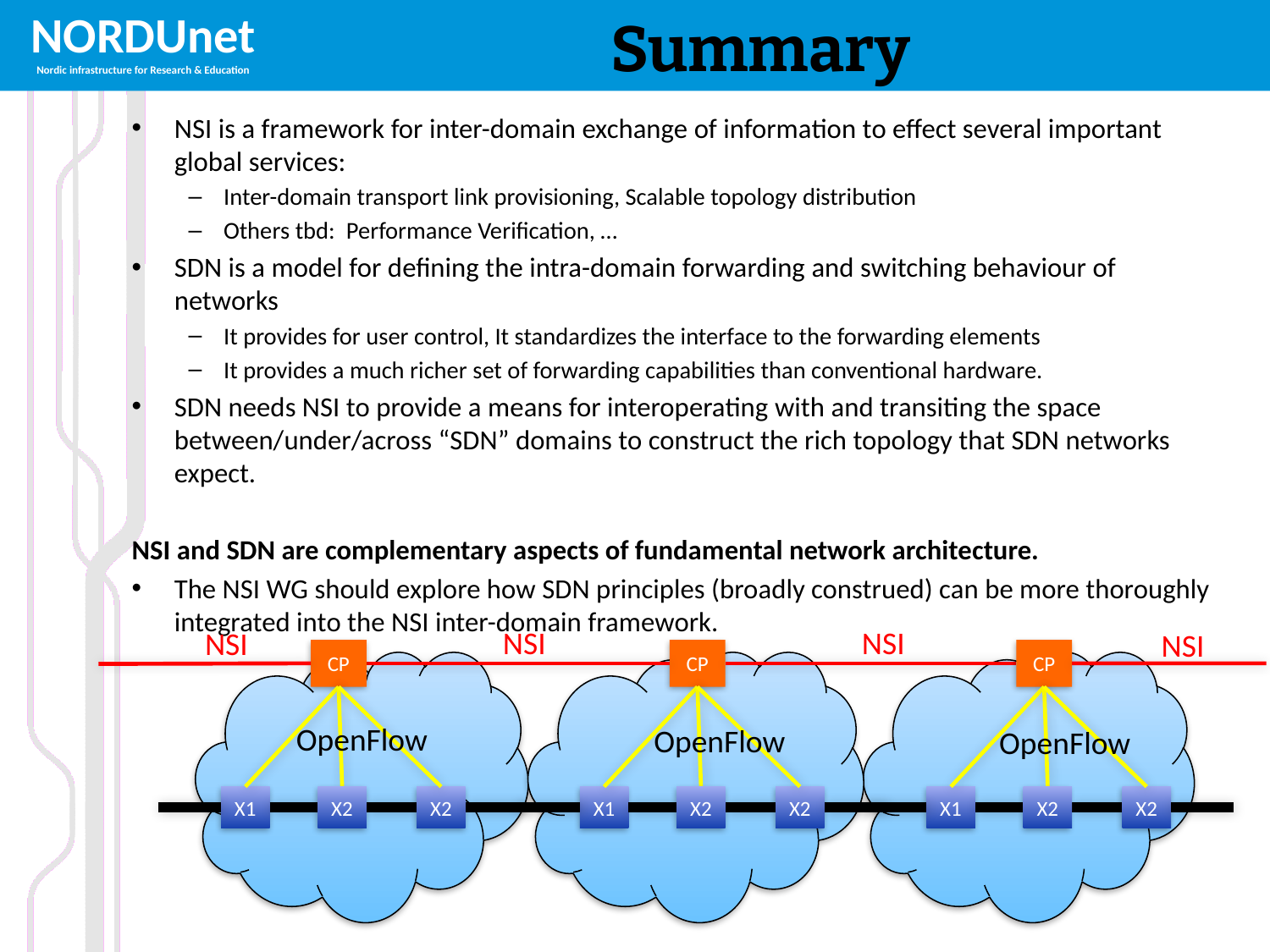

# Summary
NSI is a framework for inter-domain exchange of information to effect several important global services:
Inter-domain transport link provisioning, Scalable topology distribution
Others tbd:  Performance Verification, …
SDN is a model for defining the intra-domain forwarding and switching behaviour of networks
It provides for user control, It standardizes the interface to the forwarding elements
It provides a much richer set of forwarding capabilities than conventional hardware.
SDN needs NSI to provide a means for interoperating with and transiting the space between/under/across “SDN” domains to construct the rich topology that SDN networks expect.

NSI and SDN are complementary aspects of fundamental network architecture.
The NSI WG should explore how SDN principles (broadly construed) can be more thoroughly integrated into the NSI inter-domain framework.

NSI
NSI
NSI
NSI
CP
CP
CP

OpenFlow
OpenFlow
OpenFlow
X1
X2
X2
X1
X2
X2
X1
X2
X2